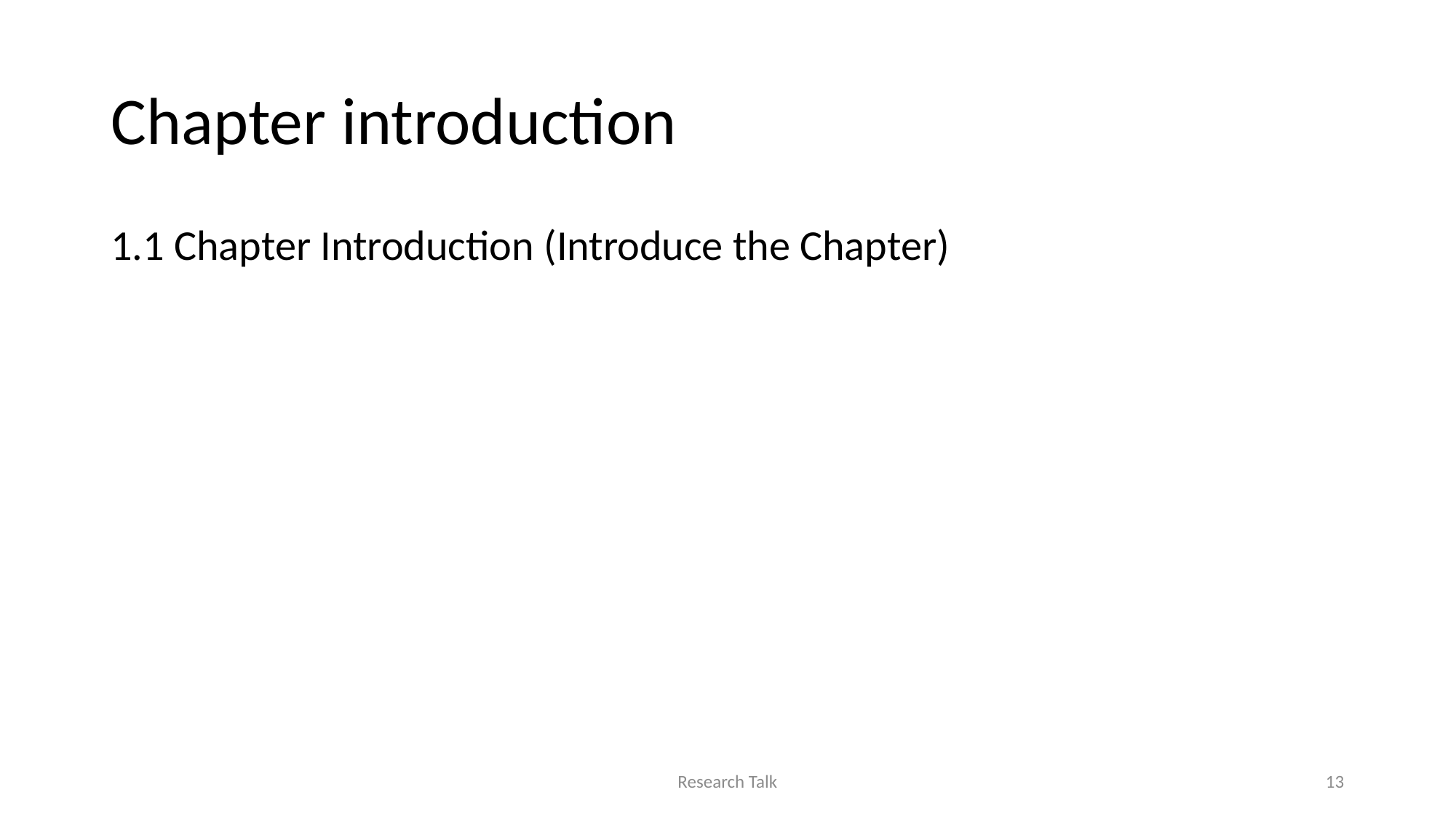

# Chapter introduction
1.1 Chapter Introduction (Introduce the Chapter)
Research Talk
13